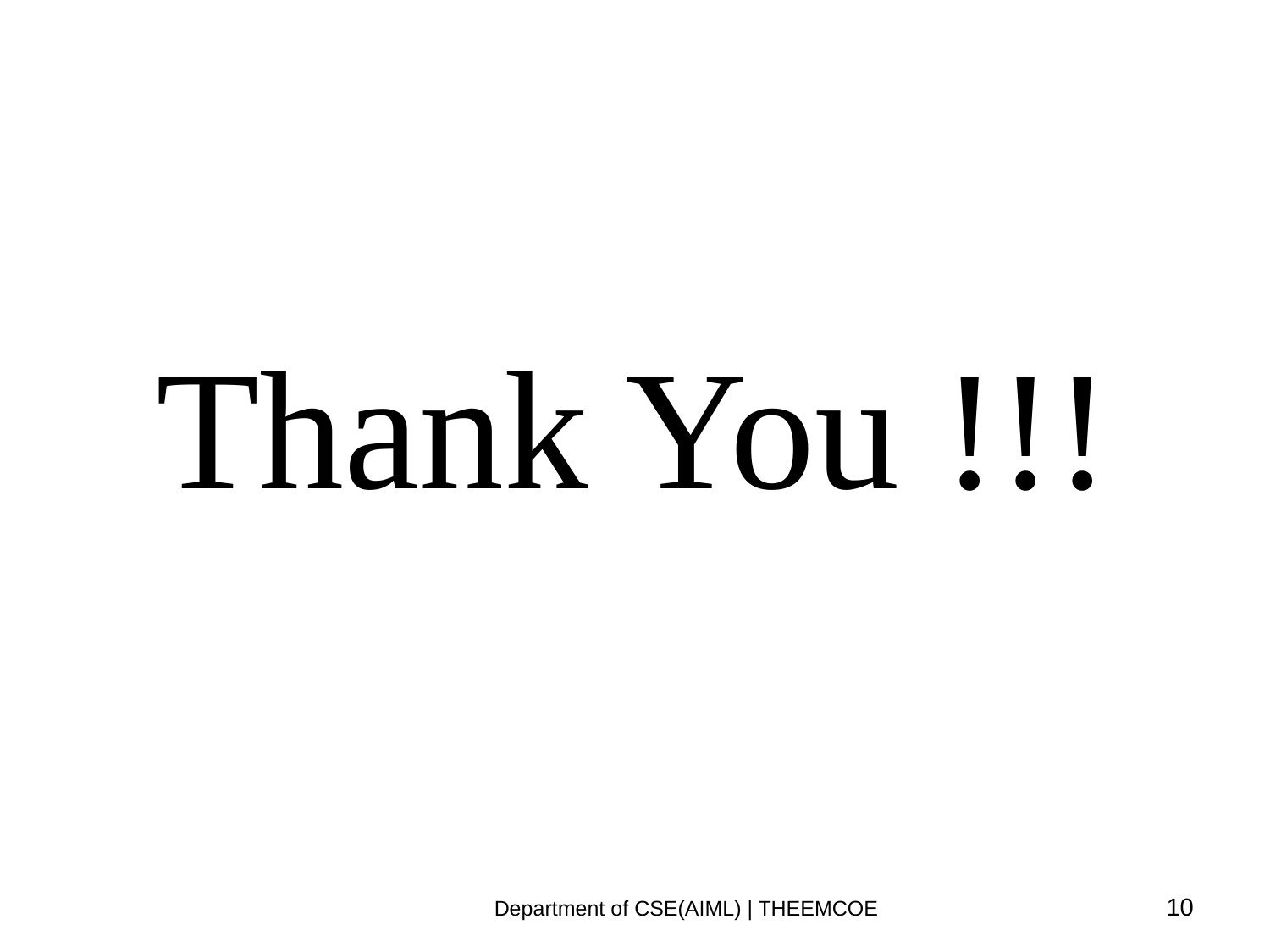

# Thank You !!!
Department of CSE(AIML) | THEEMCOE
10